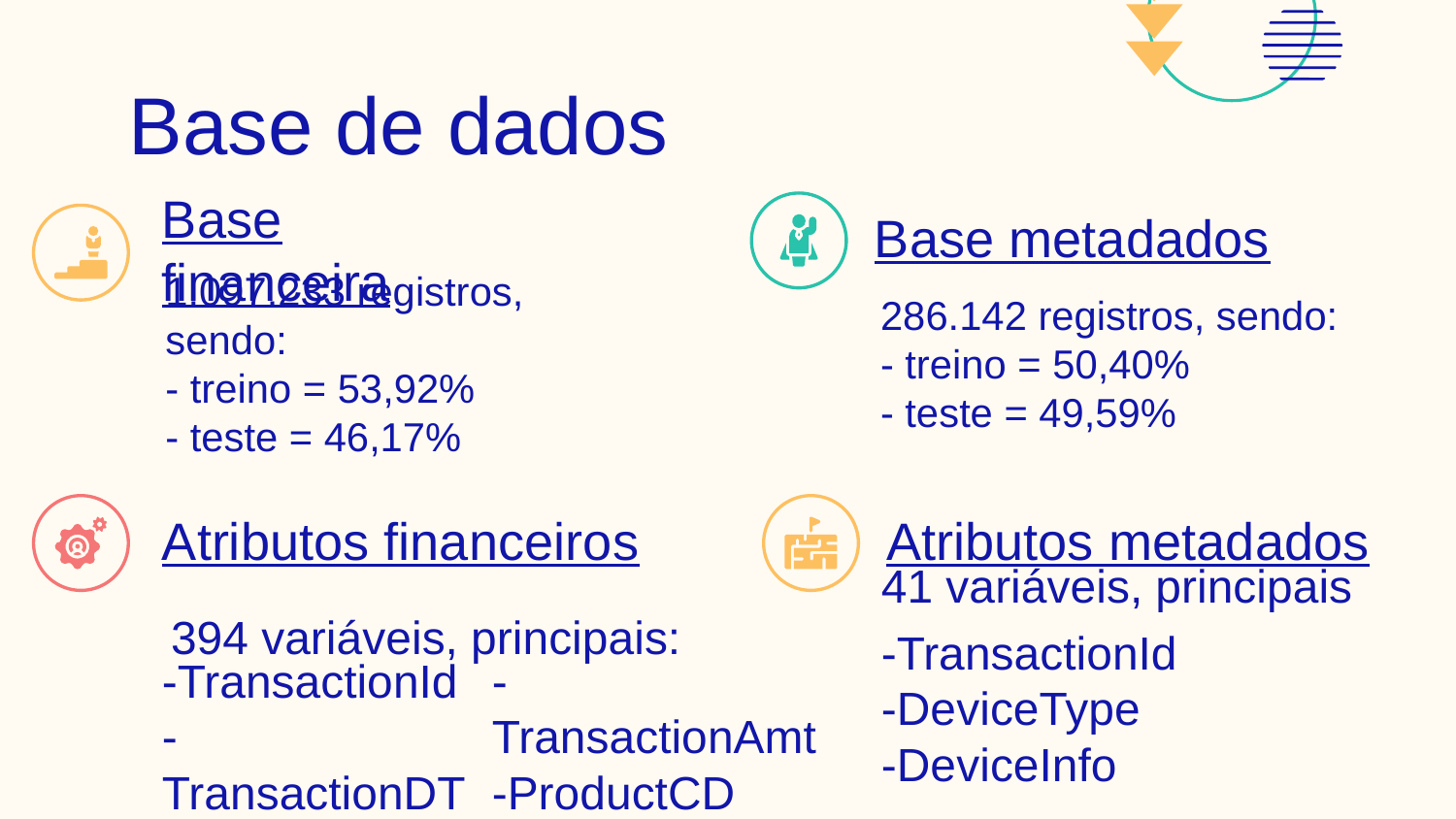

# Base de dados

Base metadados
Base financeira
1.097.233 registros, sendo:
- treino = 53,92%
- teste = 46,17%
286.142 registros, sendo:
- treino = 50,40%
- teste = 49,59%

Atributos financeiros
Atributos metadados
41 variáveis, principais

-TransactionId
-DeviceType
-DeviceInfo

394 variáveis, principais:
-TransactionId
-TransactionDT
-TransactionAmt
-ProductCD